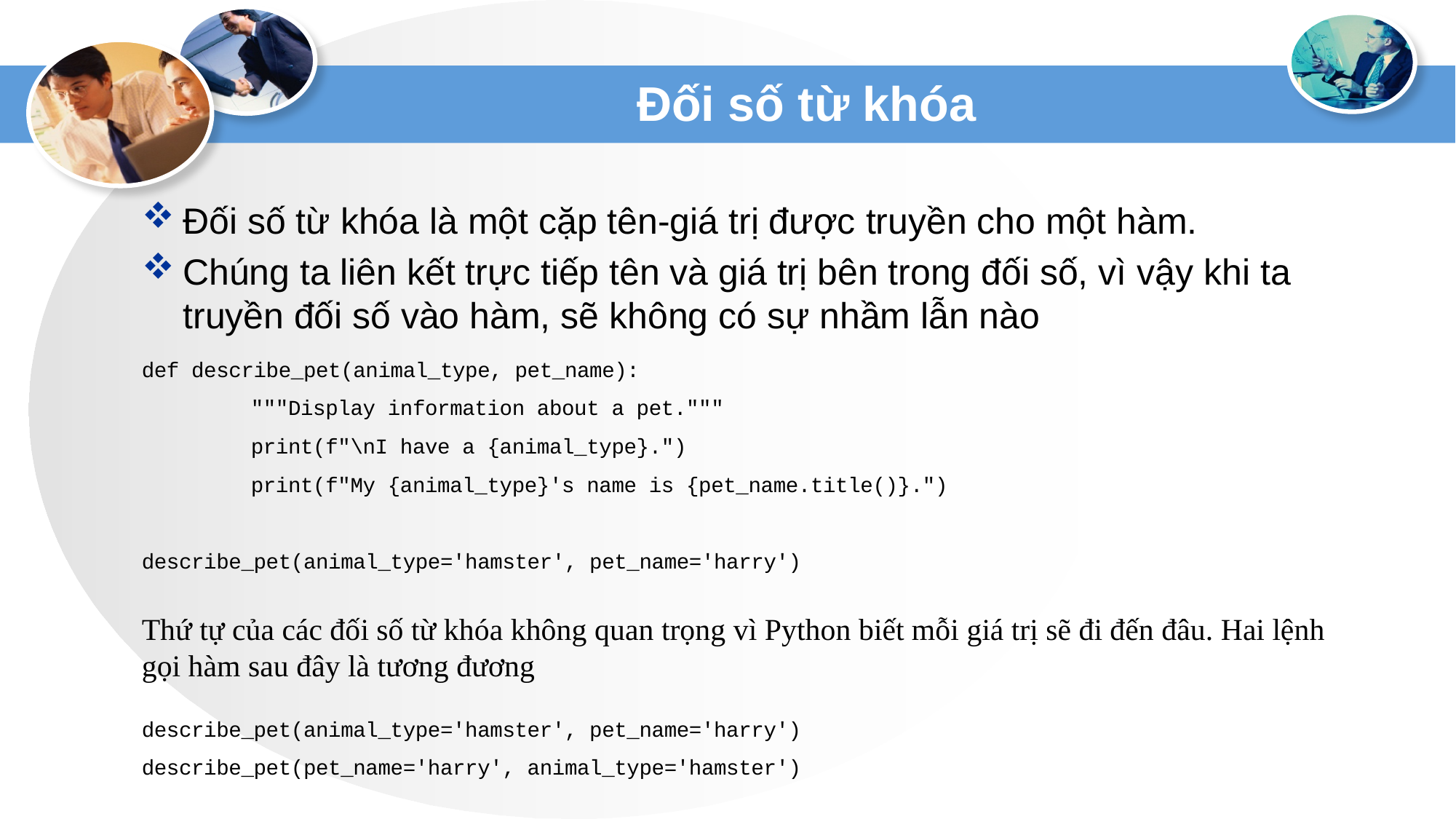

# Đối số từ khóa
Đối số từ khóa là một cặp tên-giá trị được truyền cho một hàm.
Chúng ta liên kết trực tiếp tên và giá trị bên trong đối số, vì vậy khi ta truyền đối số vào hàm, sẽ không có sự nhầm lẫn nào
def describe_pet(animal_type, pet_name):
	"""Display information about a pet."""
	print(f"\nI have a {animal_type}.")
	print(f"My {animal_type}'s name is {pet_name.title()}.")

describe_pet(animal_type='hamster', pet_name='harry')
Thứ tự của các đối số từ khóa không quan trọng vì Python biết mỗi giá trị sẽ đi đến đâu. Hai lệnh gọi hàm sau đây là tương đương
describe_pet(animal_type='hamster', pet_name='harry')
describe_pet(pet_name='harry', animal_type='hamster')